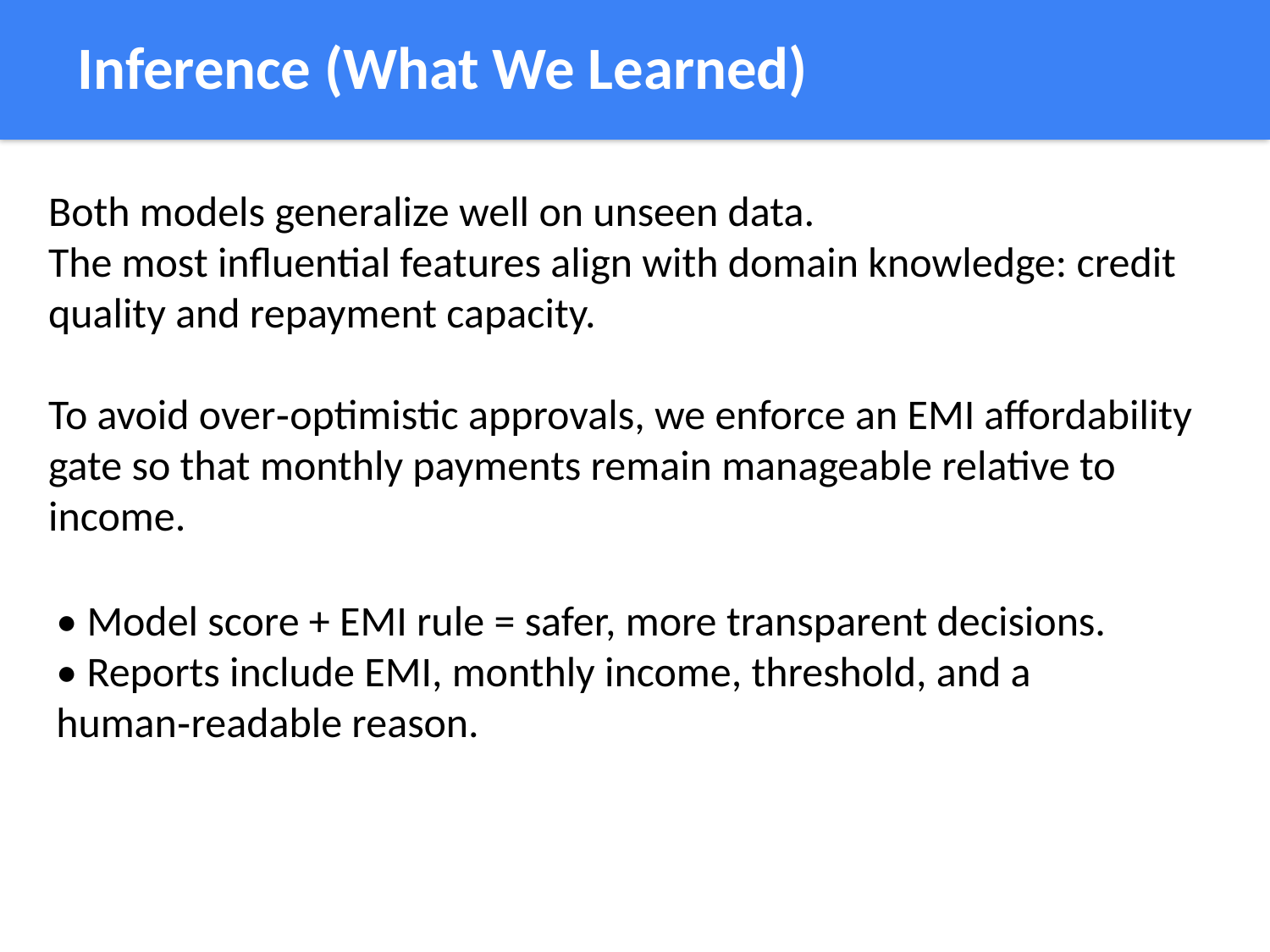

Inference (What We Learned)
Both models generalize well on unseen data.
The most influential features align with domain knowledge: credit quality and repayment capacity.

To avoid over‑optimistic approvals, we enforce an EMI affordability gate so that monthly payments remain manageable relative to income.
• Model score + EMI rule = safer, more transparent decisions.
• Reports include EMI, monthly income, threshold, and a human‑readable reason.